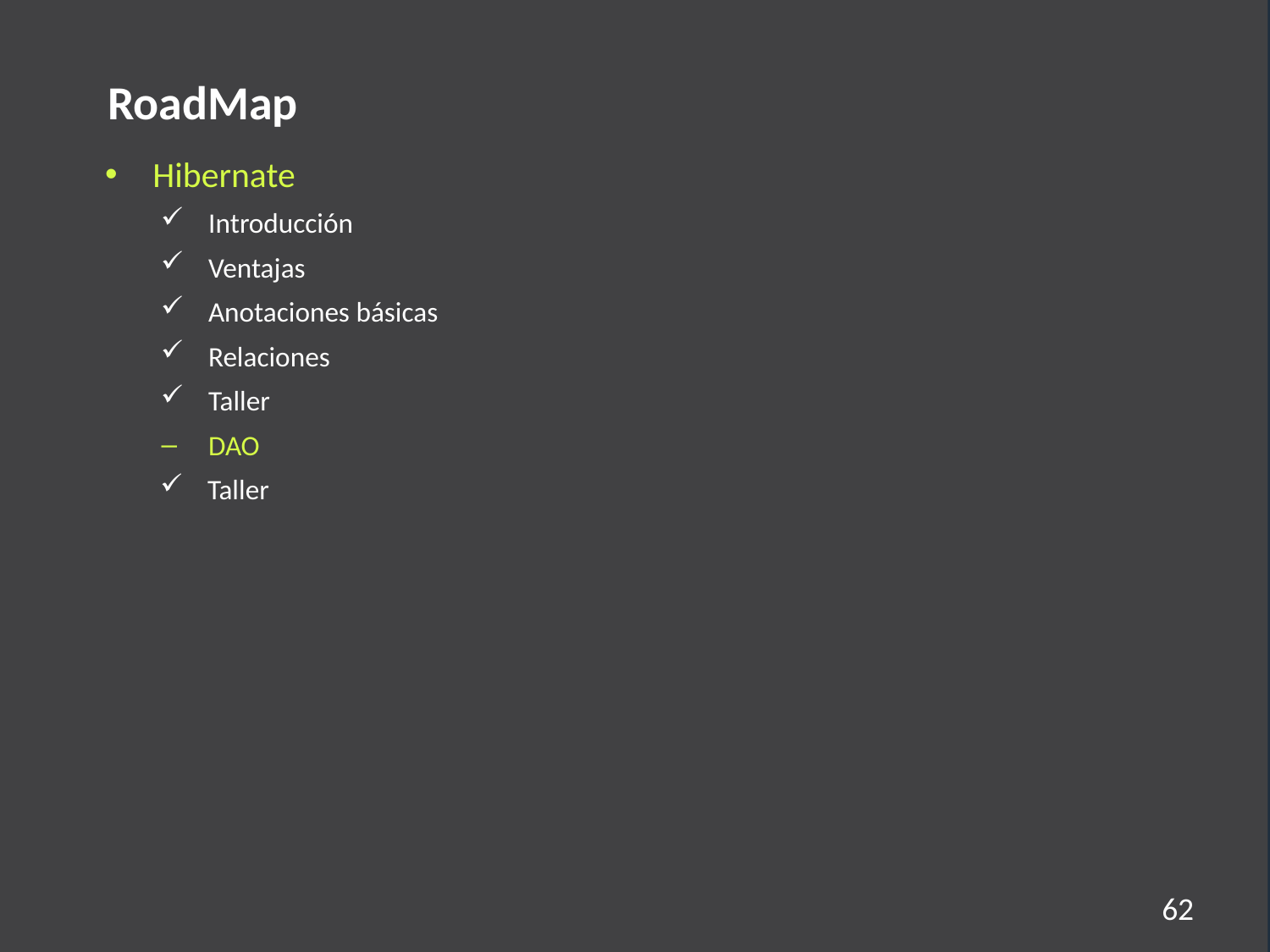

RoadMap
Hibernate
Introducción
Ventajas
Anotaciones básicas
Relaciones
Taller
DAO
Taller

62